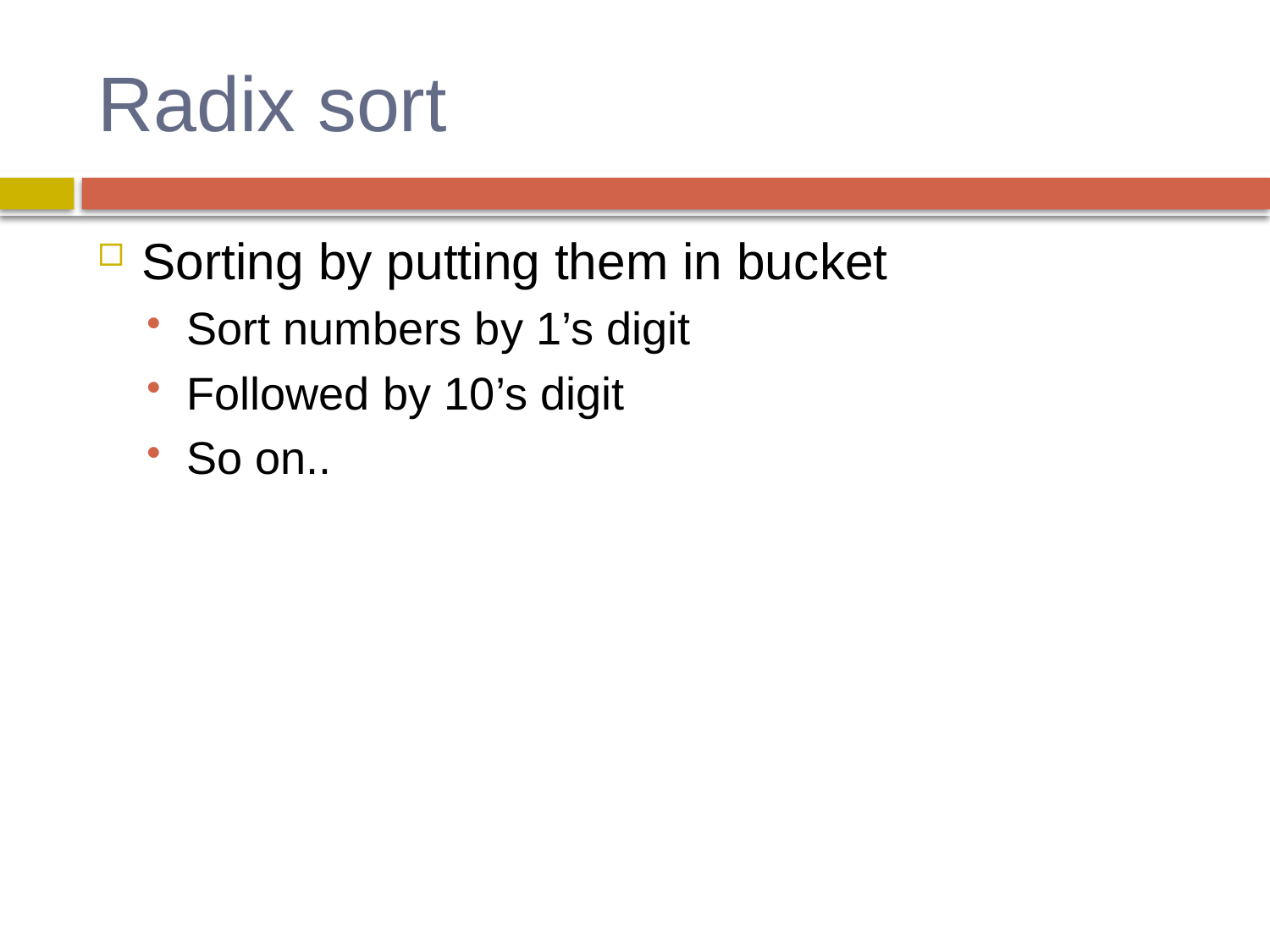

# Radix sort
Sorting by putting them in bucket
Sort numbers by 1’s digit
Followed by 10’s digit
So on..